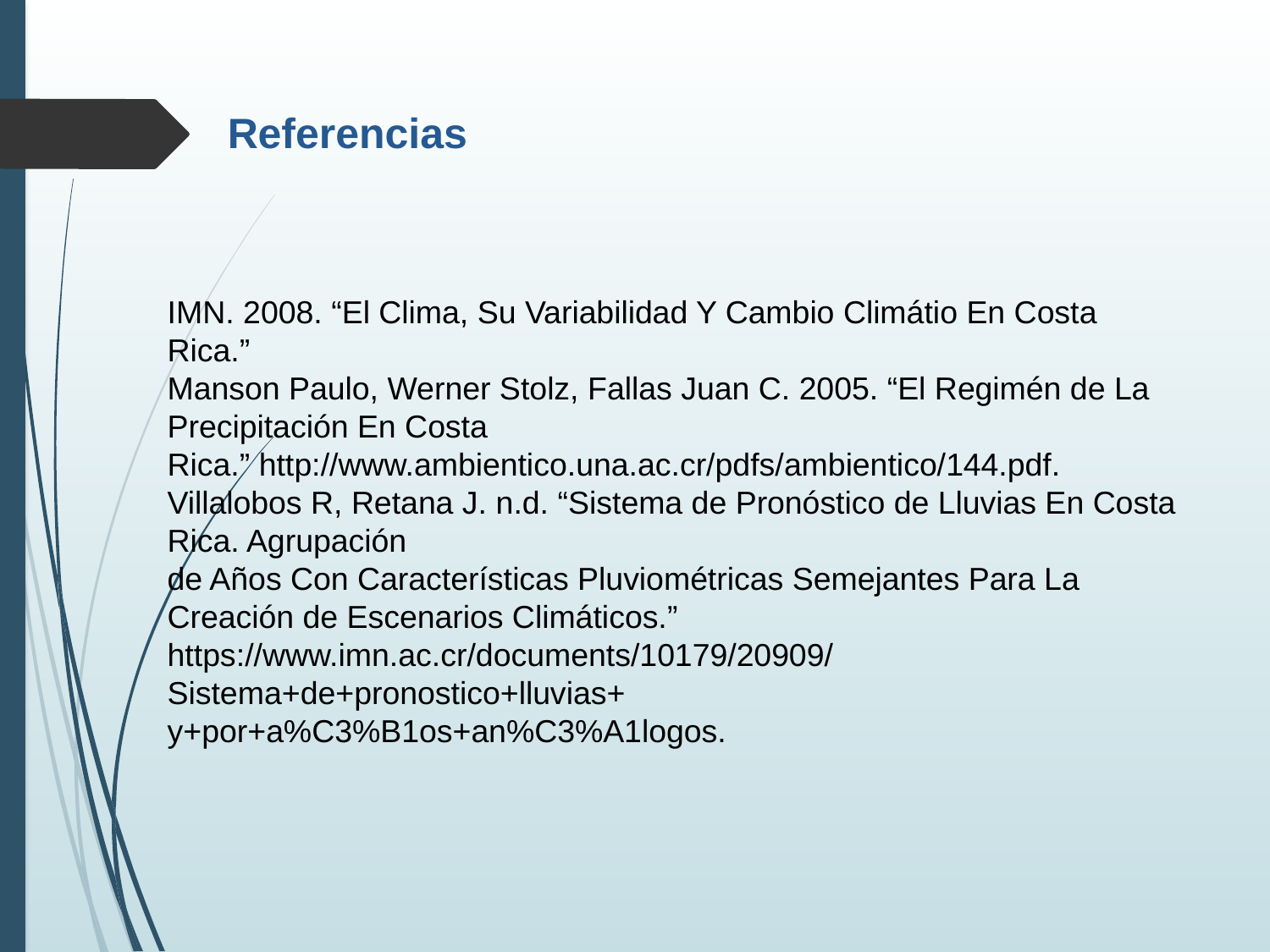

Referencias
IMN. 2008. “El Clima, Su Variabilidad Y Cambio Climátio En Costa Rica.”
Manson Paulo, Werner Stolz, Fallas Juan C. 2005. “El Regimén de La Precipitación En Costa
Rica.” http://www.ambientico.una.ac.cr/pdfs/ambientico/144.pdf.
Villalobos R, Retana J. n.d. “Sistema de Pronóstico de Lluvias En Costa Rica. Agrupación
de Años Con Características Pluviométricas Semejantes Para La Creación de Escenarios Climáticos.”
https://www.imn.ac.cr/documents/10179/20909/Sistema+de+pronostico+lluvias+
y+por+a%C3%B1os+an%C3%A1logos.